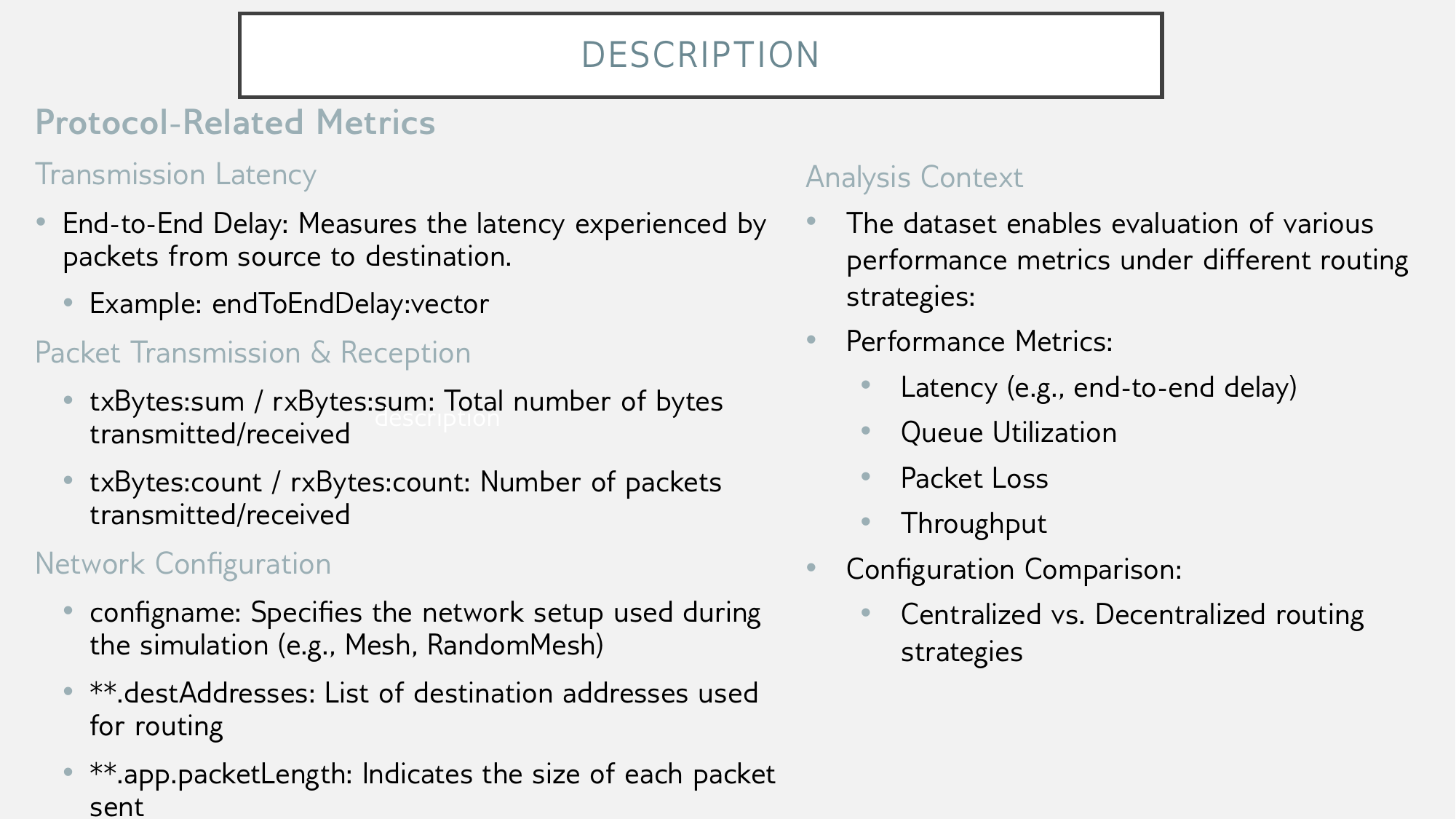

# descrıptıon
Protocol-Related Metrics
Transmission Latency
End-to-End Delay: Measures the latency experienced by packets from source to destination.
Example: endToEndDelay:vector
Packet Transmission & Reception
txBytes:sum / rxBytes:sum: Total number of bytes transmitted/received
txBytes:count / rxBytes:count: Number of packets transmitted/received
Network Configuration
configname: Specifies the network setup used during the simulation (e.g., Mesh, RandomMesh)
**.destAddresses: List of destination addresses used for routing
**.app.packetLength: Indicates the size of each packet sent

Analysis Context
The dataset enables evaluation of various performance metrics under different routing strategies:
Performance Metrics:
Latency (e.g., end-to-end delay)
Queue Utilization
Packet Loss
Throughput
Configuration Comparison:
Centralized vs. Decentralized routing strategies

descrıptıon